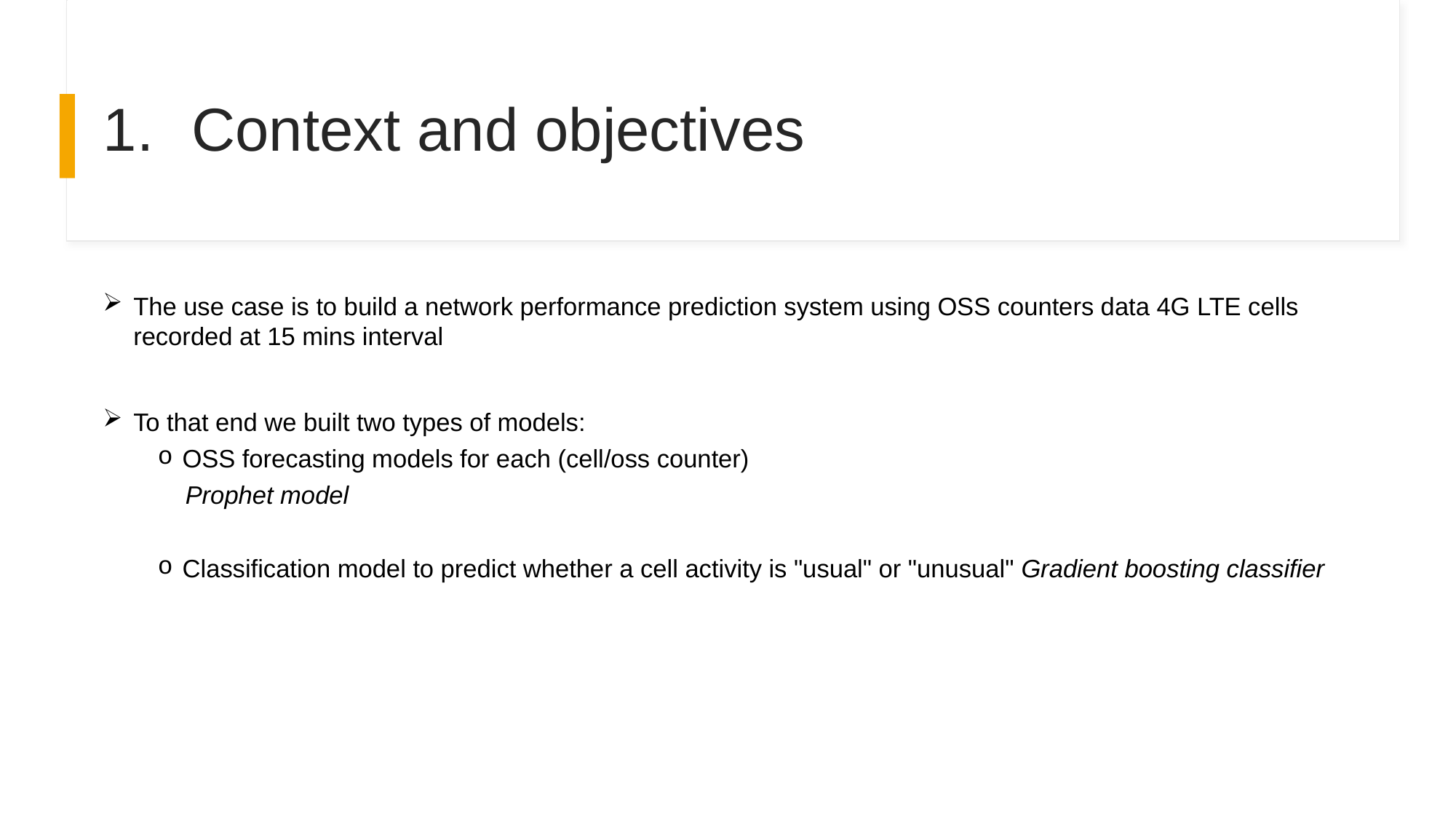

# Context and objectives
The use case is to build a network performance prediction system using OSS counters data 4G LTE cells recorded at 15 mins interval

To that end we built two types of models:
OSS forecasting models for each (cell/oss counter)
    Prophet model

Classification model to predict whether a cell activity is "usual" or "unusual" Gradient boosting classifier